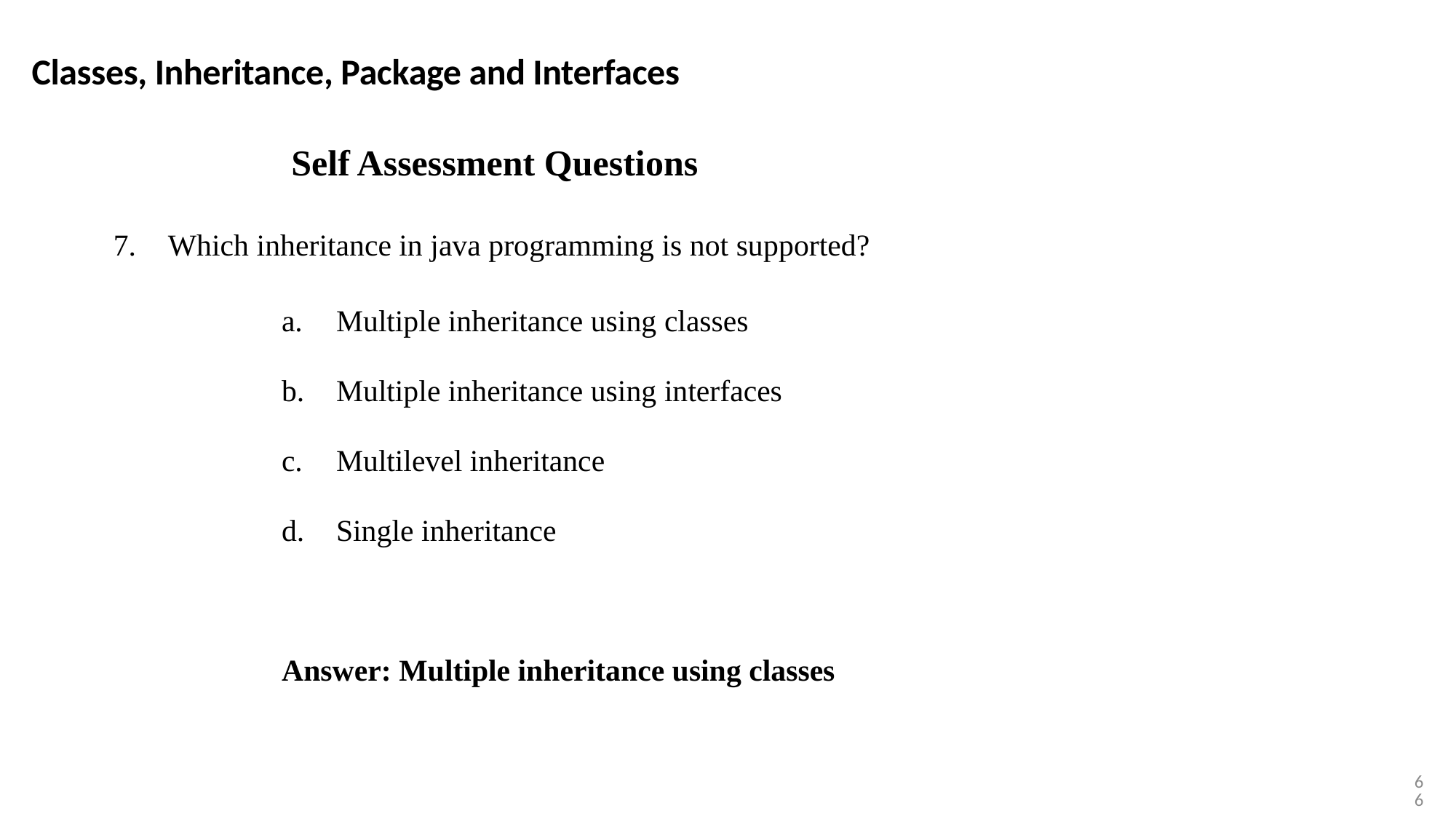

Classes, Inheritance, Package and Interfaces
Self Assessment Questions
Which inheritance in java programming is not supported?
Multiple inheritance using classes
Multiple inheritance using interfaces
Multilevel inheritance
Single inheritance

Answer: Multiple inheritance using classes
66